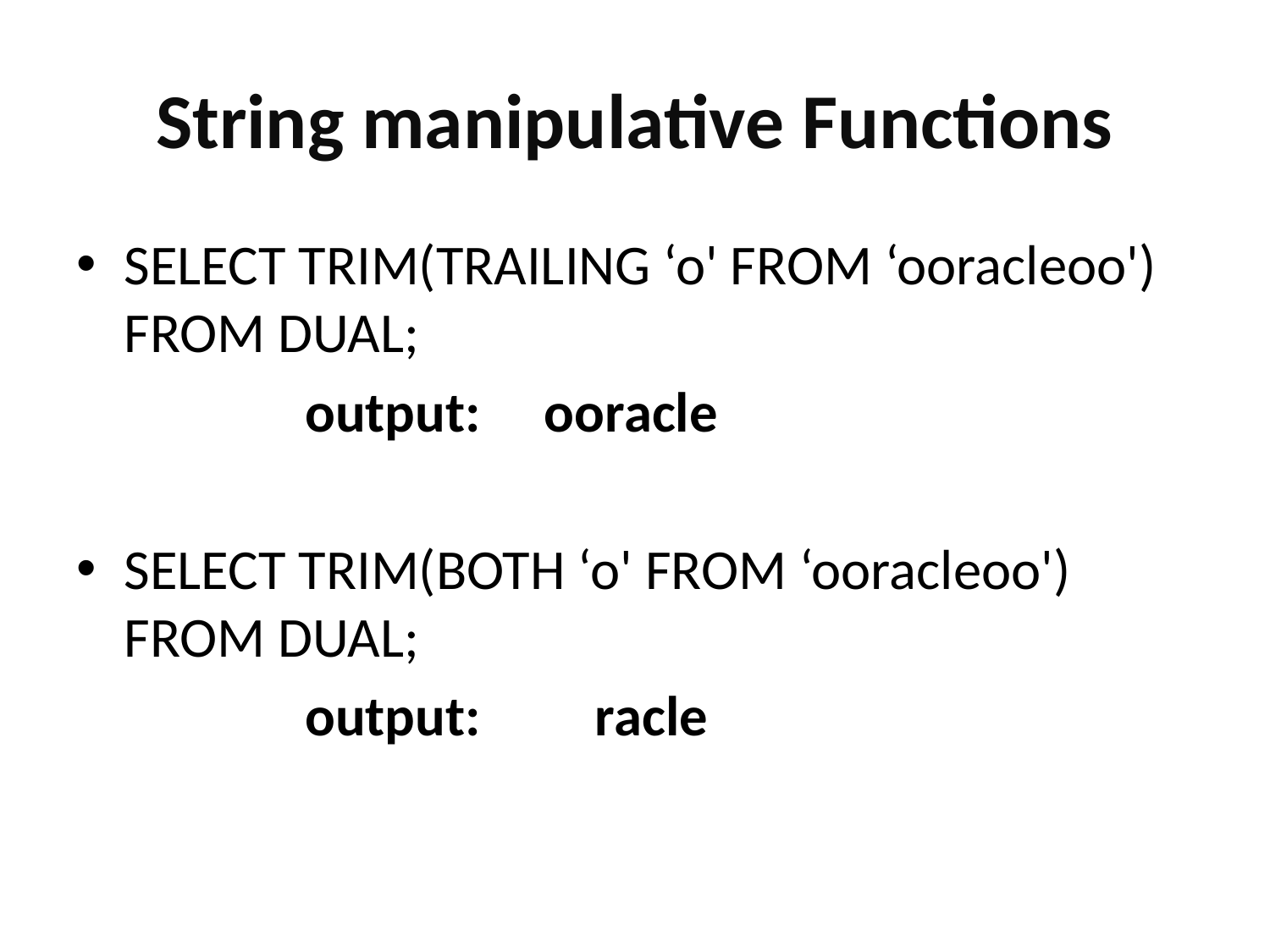

# String manipulative Functions
SELECT TRIM(TRAILING ‘o' FROM ‘ooracleoo') FROM DUAL;
                  output:     ooracle

SELECT TRIM(BOTH ‘o' FROM ‘ooracleoo') FROM DUAL;
                  output:         racle